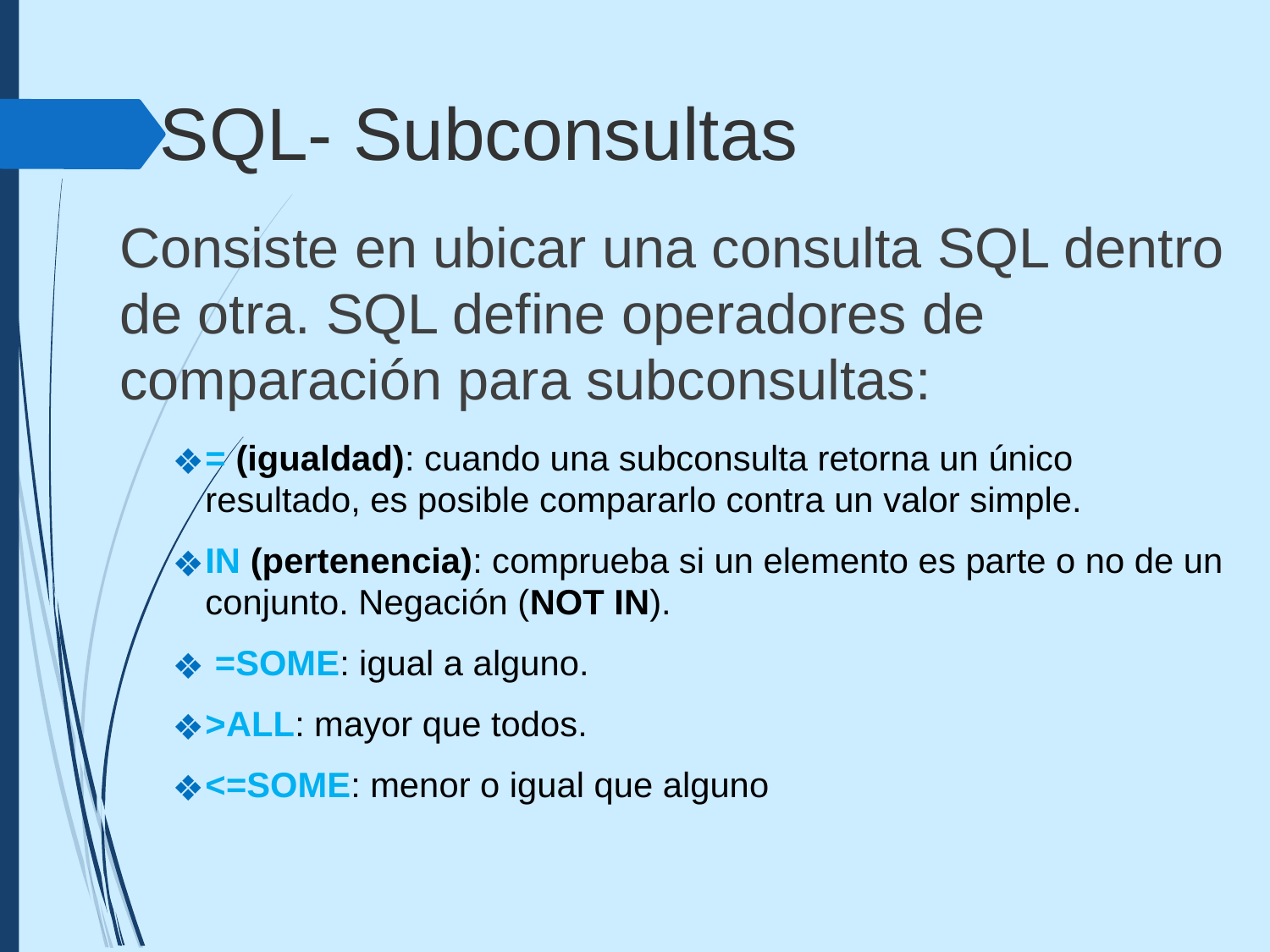

SQL- Subconsultas
Consiste en ubicar una consulta SQL dentro de otra. SQL define operadores de comparación para subconsultas:
= (igualdad): cuando una subconsulta retorna un único resultado, es posible compararlo contra un valor simple.
IN (pertenencia): comprueba si un elemento es parte o no de un conjunto. Negación (NOT IN).
 =SOME: igual a alguno.
>ALL: mayor que todos.
<=SOME: menor o igual que alguno